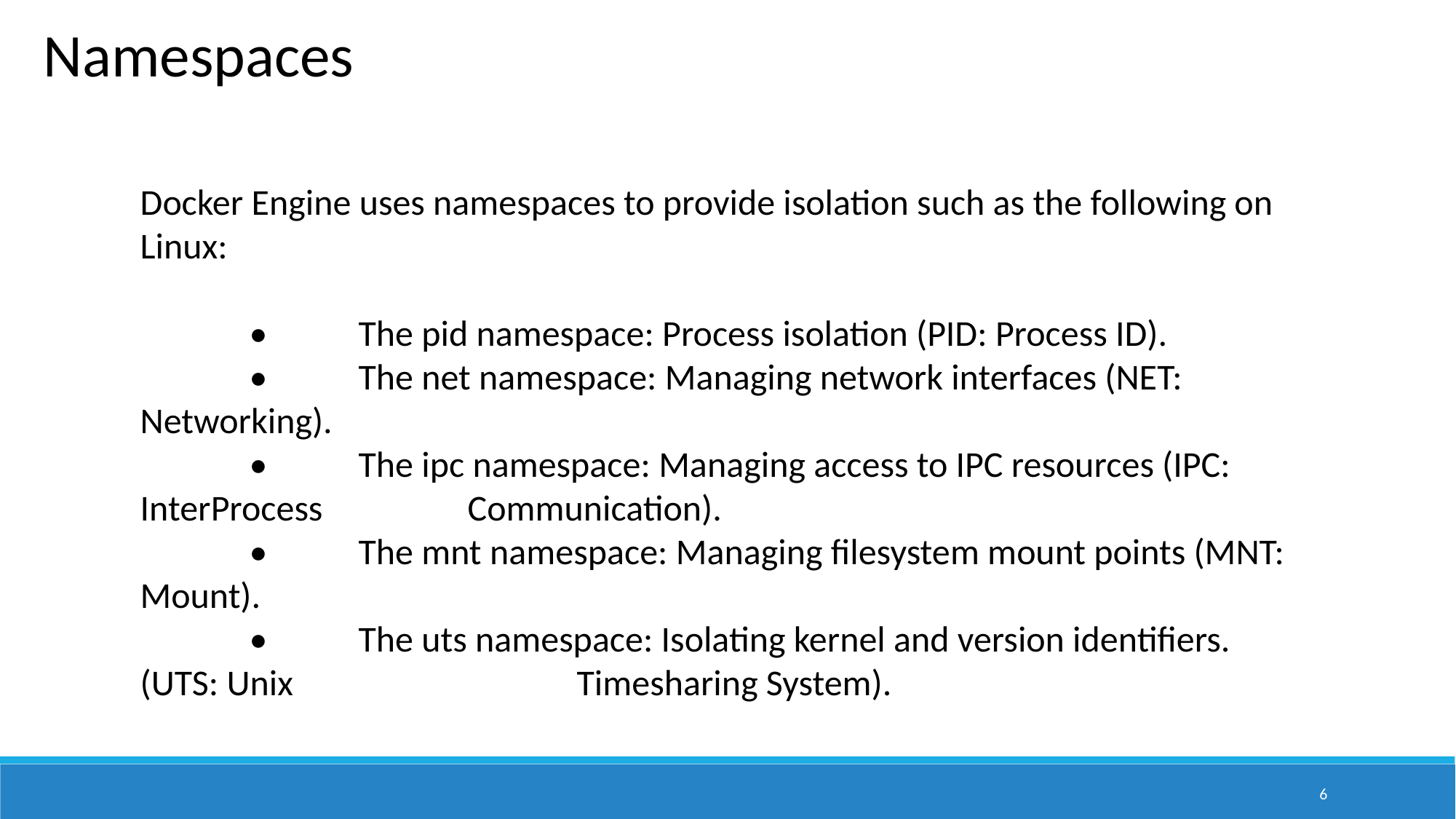

Namespaces
Docker Engine uses namespaces to provide isolation such as the following on Linux:

	•	The pid namespace: Process isolation (PID: Process ID).
	•	The net namespace: Managing network interfaces (NET: Networking).
	•	The ipc namespace: Managing access to IPC resources (IPC: InterProcess 		Communication).
	•	The mnt namespace: Managing filesystem mount points (MNT: Mount).
	•	The uts namespace: Isolating kernel and version identifiers. (UTS: Unix 			Timesharing System).
6